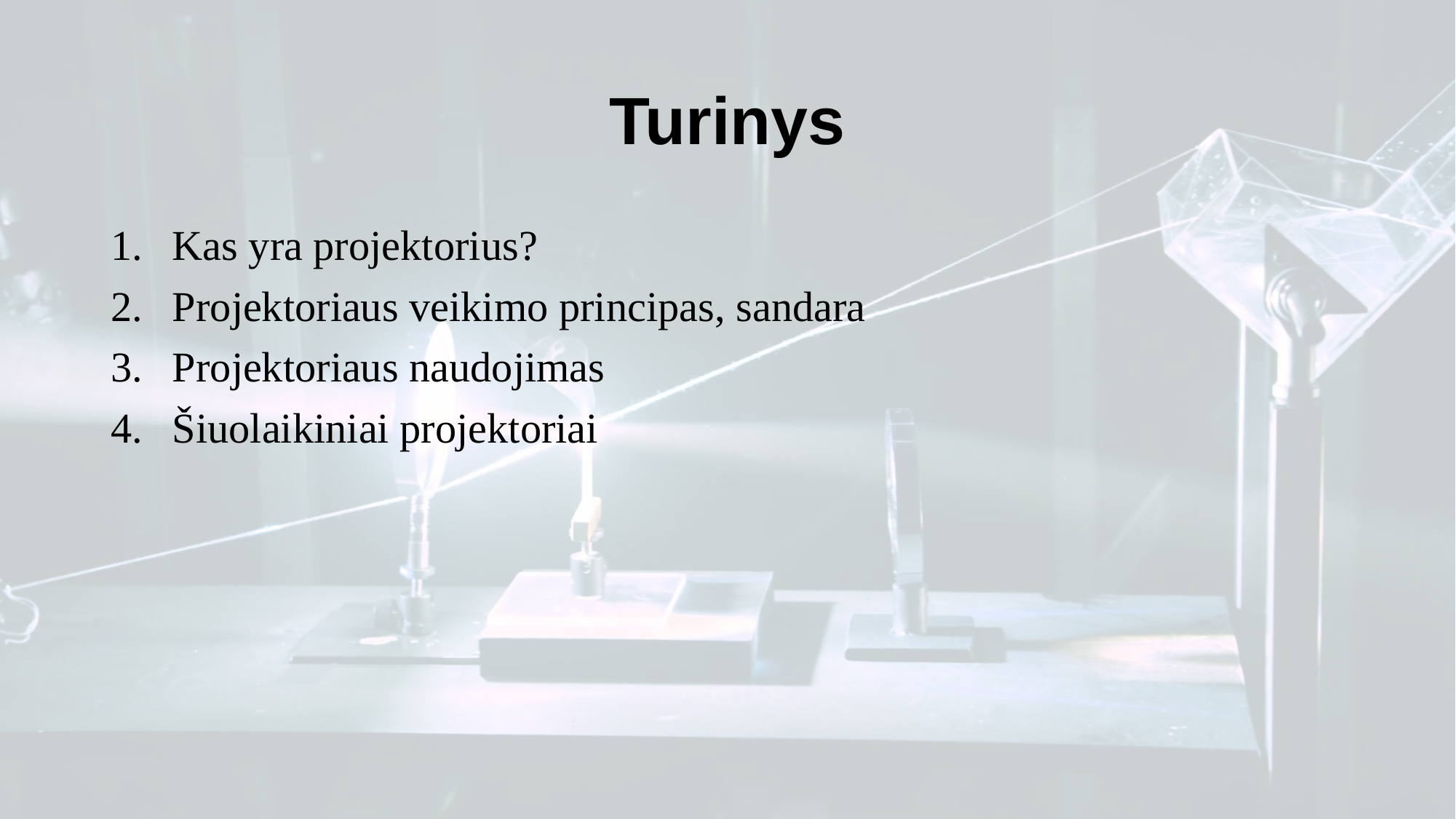

# Turinys
Kas yra projektorius?
Projektoriaus veikimo principas, sandara
Projektoriaus naudojimas
Šiuolaikiniai projektoriai